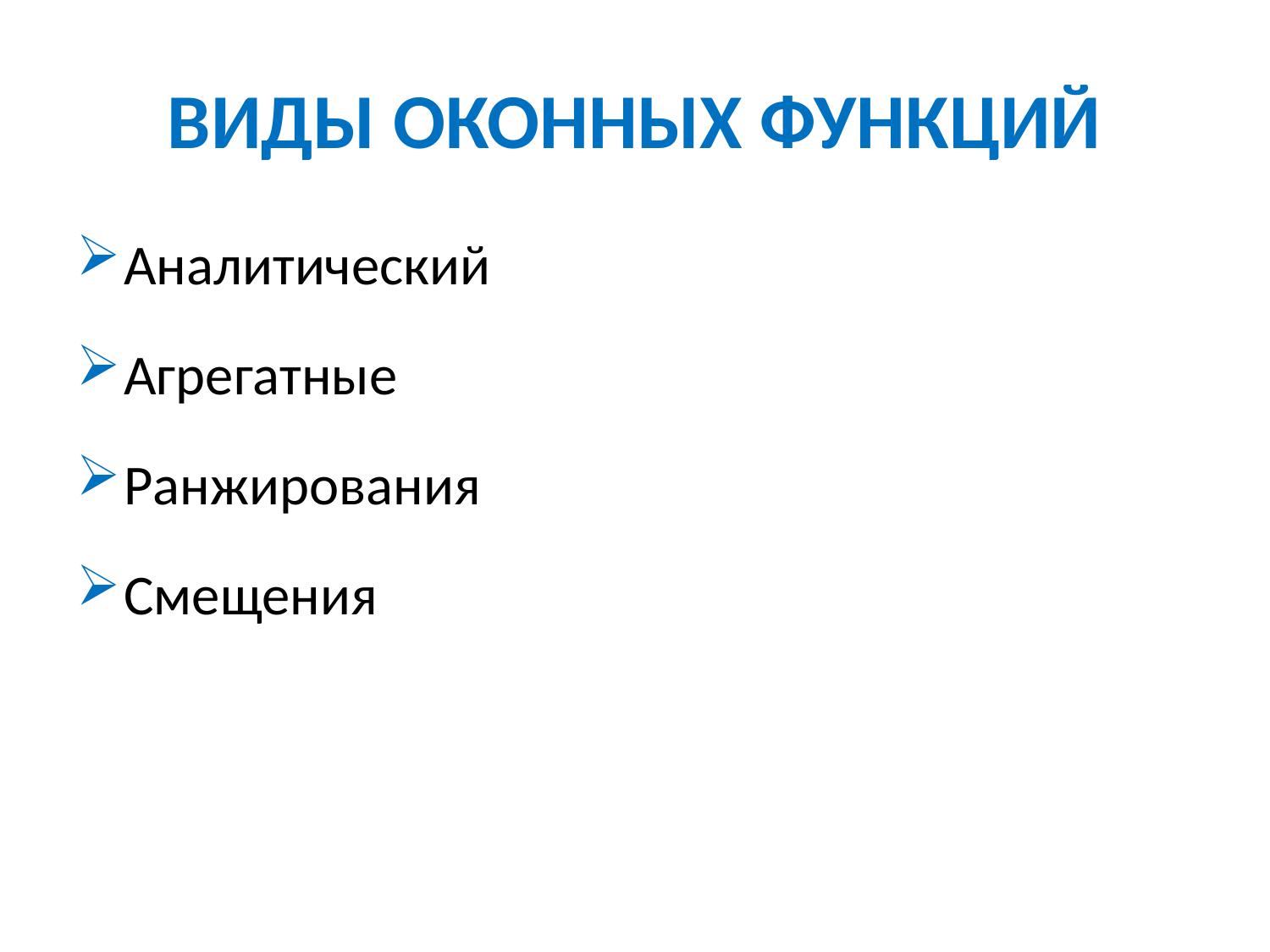

# ВИДЫ ОКОННЫХ ФУНКЦИЙ
Аналитический
Агрегатные
Ранжирования
Смещения